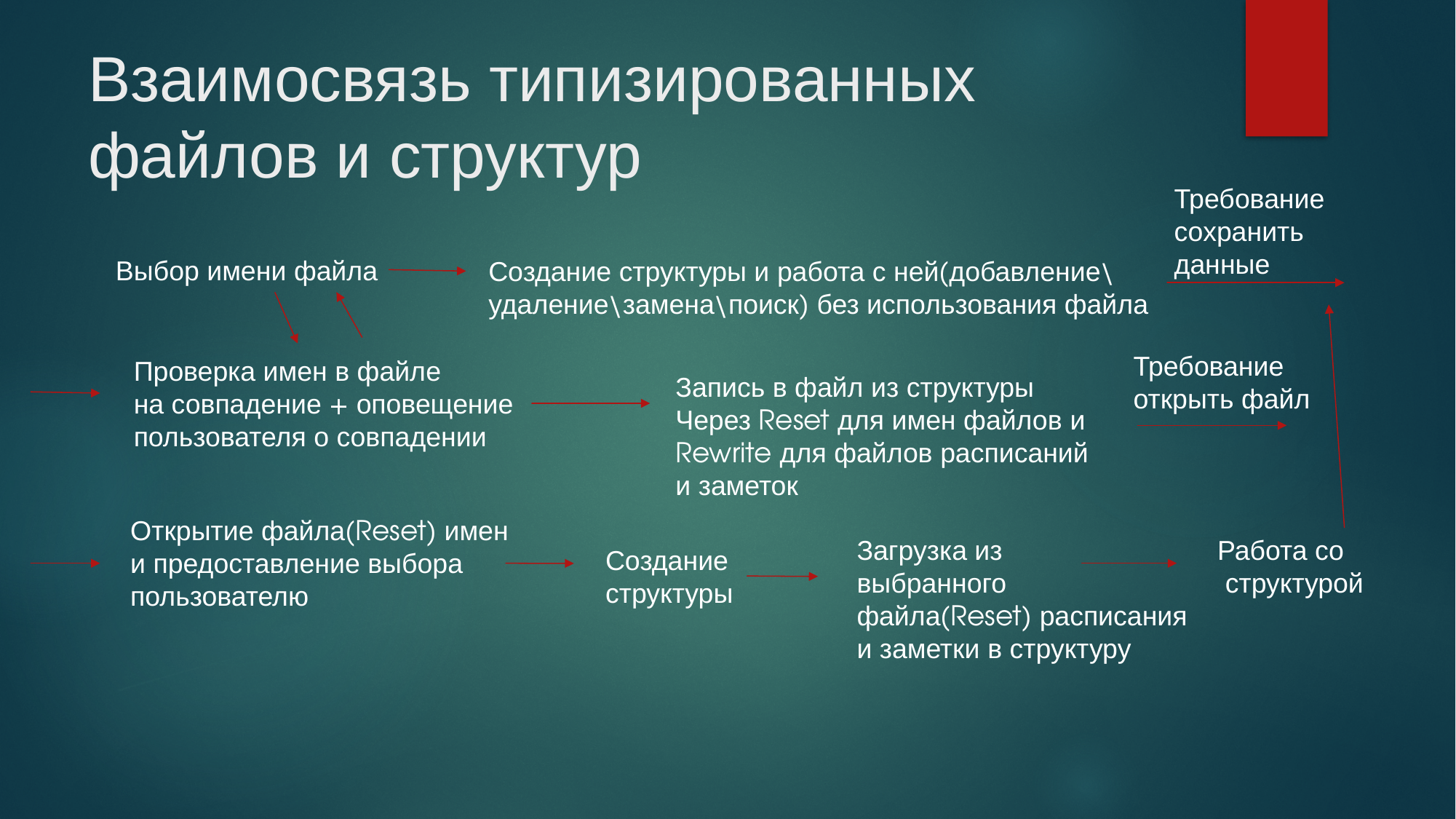

# Взаимосвязь типизированных файлов и структур
Требование
сохранить
данные

Выбор имени файла
Создание структуры и работа с ней(добавление\удаление\замена\поиск) без использования файла

Требование
открыть файл
Проверка имен в файле
на совпадение + оповещение
пользователя о совпадении
Запись в файл из структуры
Через Reset для имен файлов и
Rewrite для файлов расписаний
и заметок
Открытие файла(Reset) имен
и предоставление выбора
пользователю
Загрузка из
выбранного
файла(Reset) расписания
и заметки в структуру
Работа со
 структурой
Создание
структуры